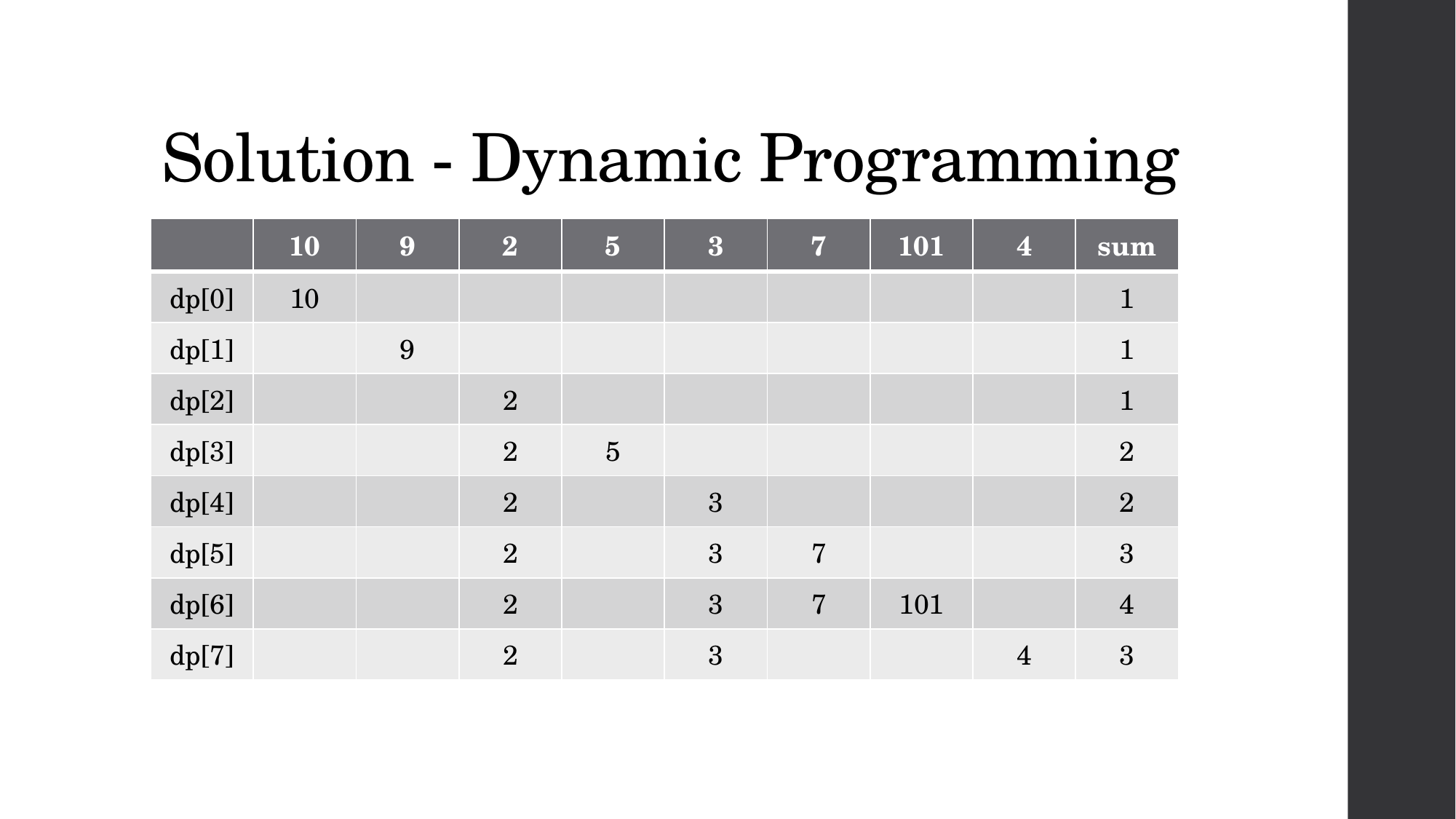

# Solution - Dynamic Programming
|  | 10 | 9 | 2 | 5 | 3 | 7 | 101 | 4 | sum |
| --- | --- | --- | --- | --- | --- | --- | --- | --- | --- |
| dp[0] | 10 |  |  |  |  |  |  |  | 1 |
| dp[1] |  | 9 |  |  |  |  |  |  | 1 |
| dp[2] |  |  | 2 |  |  |  |  |  | 1 |
| dp[3] |  |  | 2 | 5 |  |  |  |  | 2 |
| dp[4] |  |  | 2 |  | 3 |  |  |  | 2 |
| dp[5] |  |  | 2 |  | 3 | 7 |  |  | 3 |
| dp[6] |  |  | 2 |  | 3 | 7 | 101 |  | 4 |
| dp[7] |  |  | 2 |  | 3 |  |  | 4 | 3 |